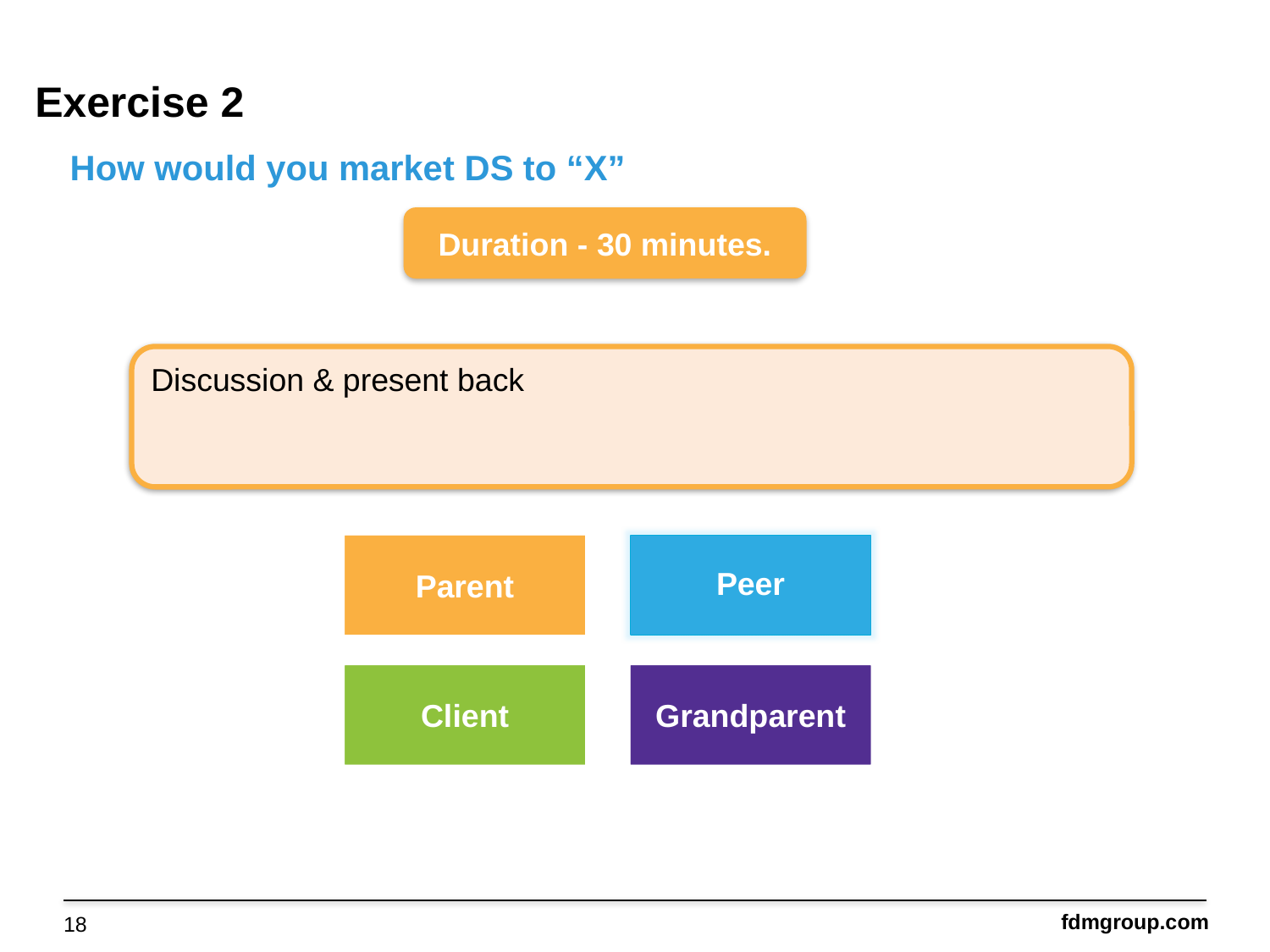

Exercise 2
How would you market DS to “X”
Duration - 30 minutes.
Discussion & present back

Parent

Peer

Client

Grandparent
18